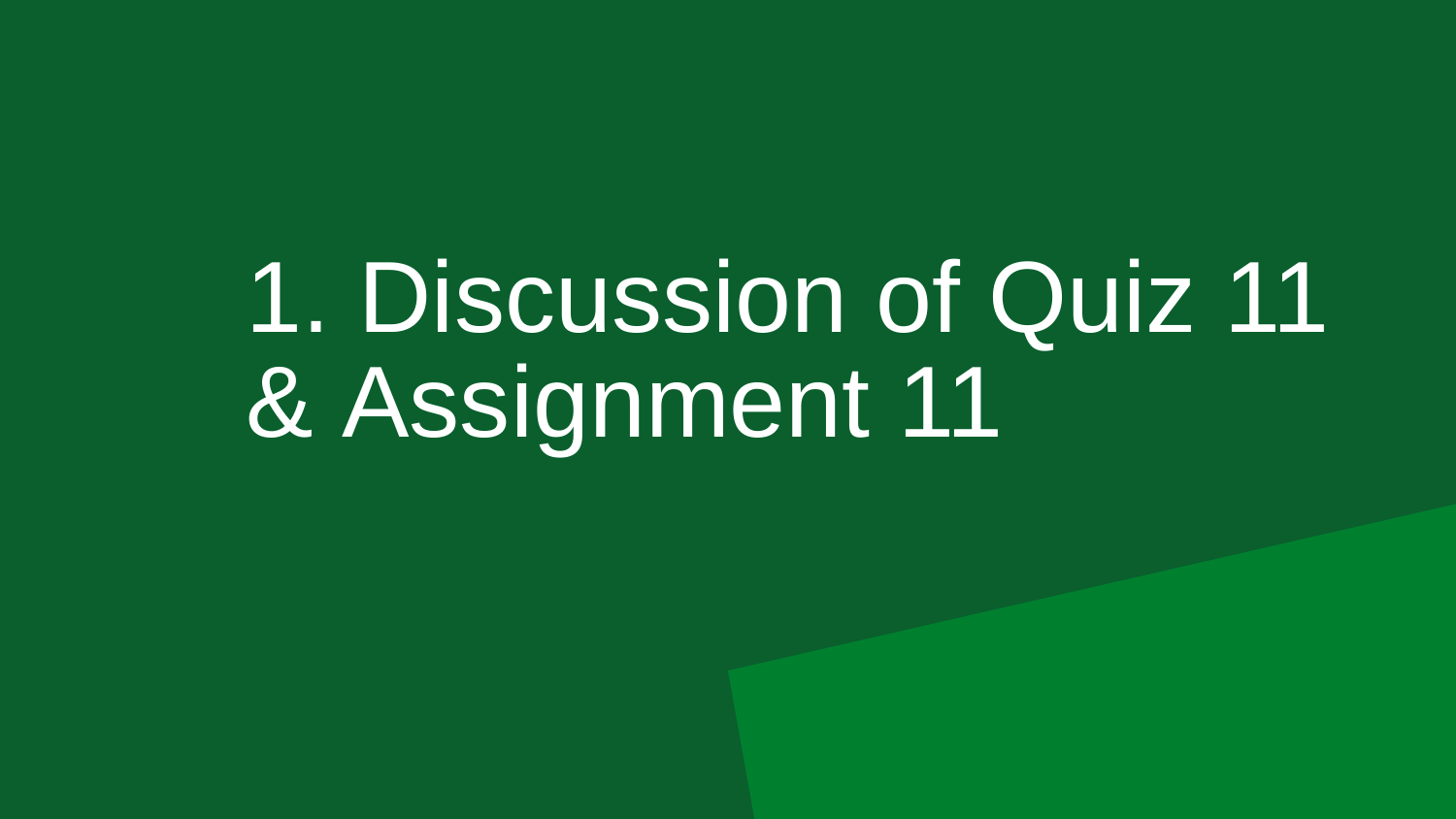

# 1. Discussion of Quiz 11 & Assignment 11